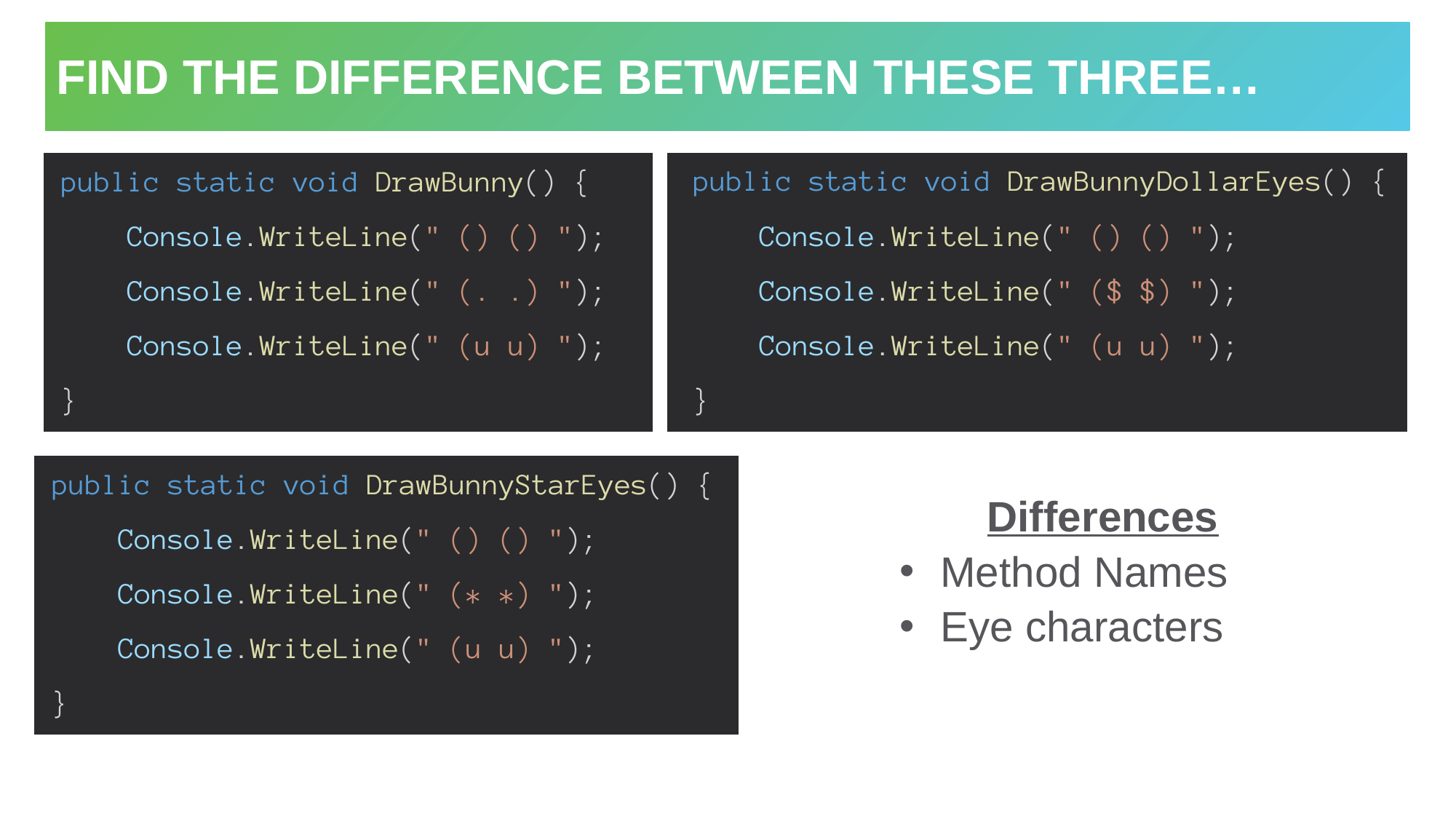

# Find the difference between these three…

public static void DrawBunny() {
    Console.WriteLine(" () () ");
    Console.WriteLine(" (. .) ");
    Console.WriteLine(" (u u) ");
}
public static void DrawBunnyDollarEyes() {
    Console.WriteLine(" () () ");
    Console.WriteLine(" ($ $) ");
    Console.WriteLine(" (u u) ");
}

public static void DrawBunnyStarEyes() {
    Console.WriteLine(" () () ");
    Console.WriteLine(" (* *) ");
    Console.WriteLine(" (u u) ");
}
Differences
Method Names
Eye characters